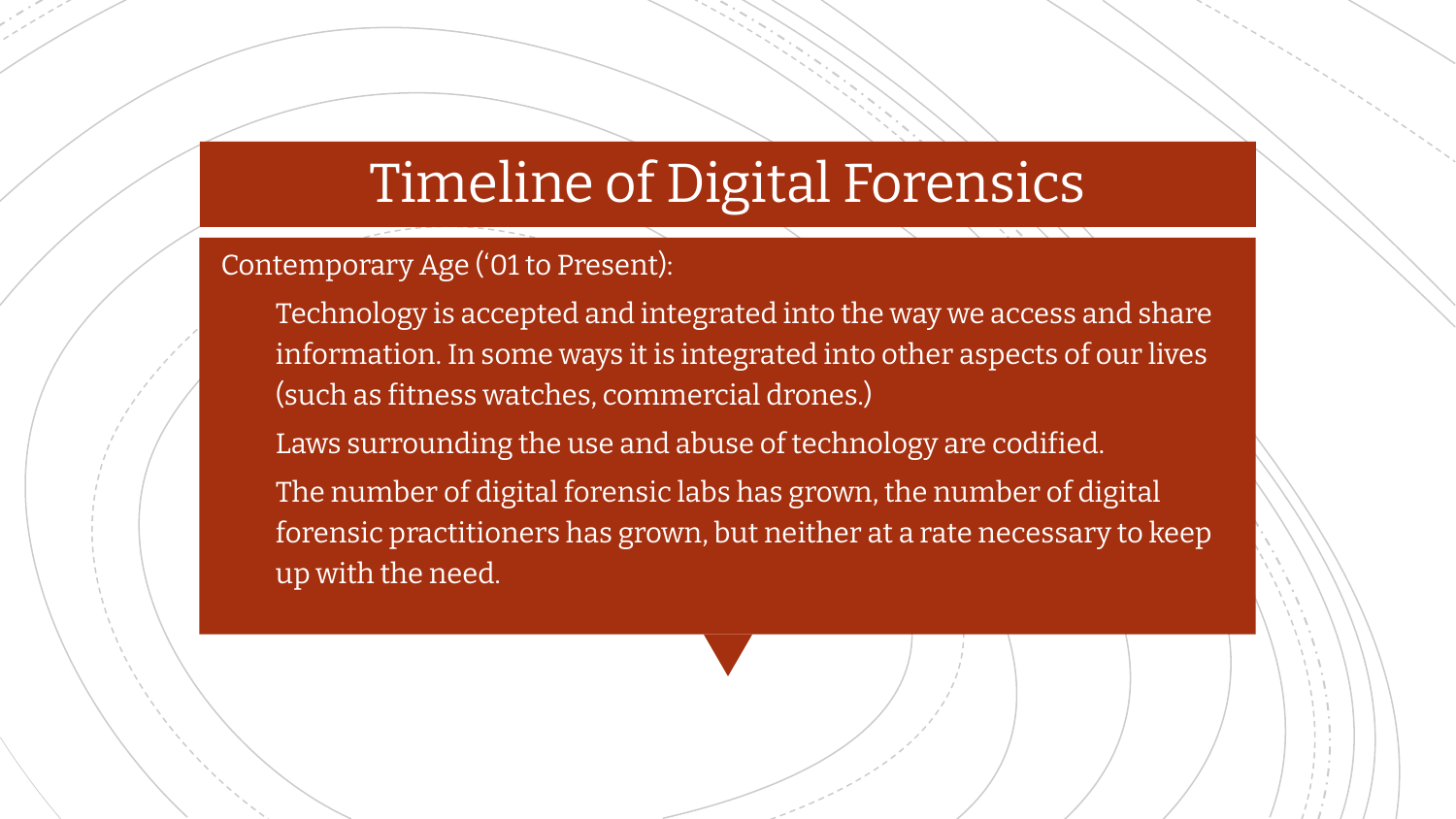

Timeline of Digital Forensics
Contemporary Age (‘01 to Present):
Technology is accepted and integrated into the way we access and share information. In some ways it is integrated into other aspects of our lives (such as fitness watches, commercial drones.)
Laws surrounding the use and abuse of technology are codified.
The number of digital forensic labs has grown, the number of digital forensic practitioners has grown, but neither at a rate necessary to keep up with the need.